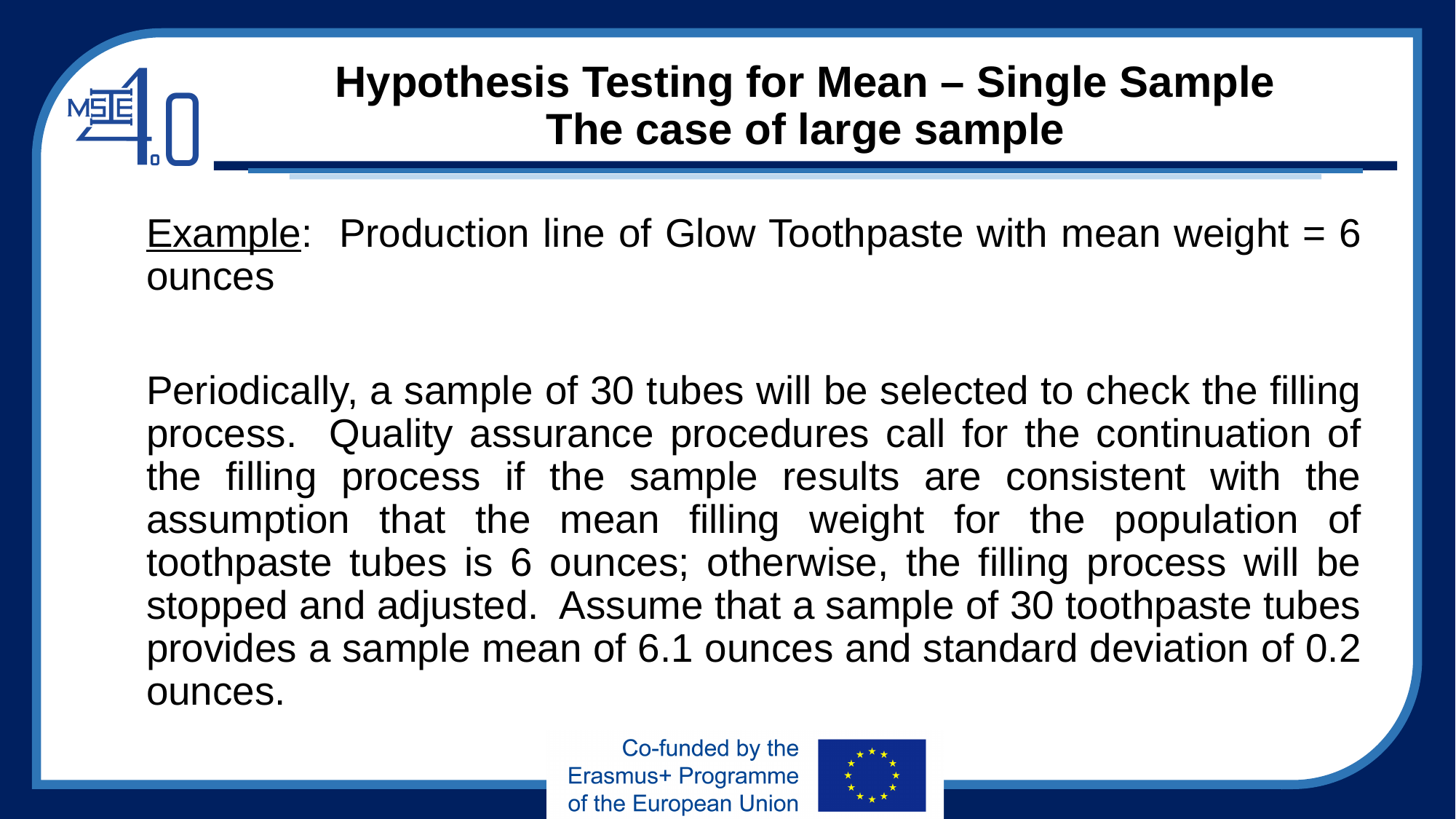

# Hypothesis Testing for Mean – Single Sample The case of large sample
Example:  Production line of Glow Toothpaste with mean weight = 6 ounces

Periodically, a sample of 30 tubes will be selected to check the filling process.  Quality assurance procedures call for the continuation of the filling process if the sample results are consistent with the assumption that the mean filling weight for the population of toothpaste tubes is 6 ounces; otherwise, the filling process will be stopped and adjusted.  Assume that a sample of 30 toothpaste tubes provides a sample mean of 6.1 ounces and standard deviation of 0.2 ounces.